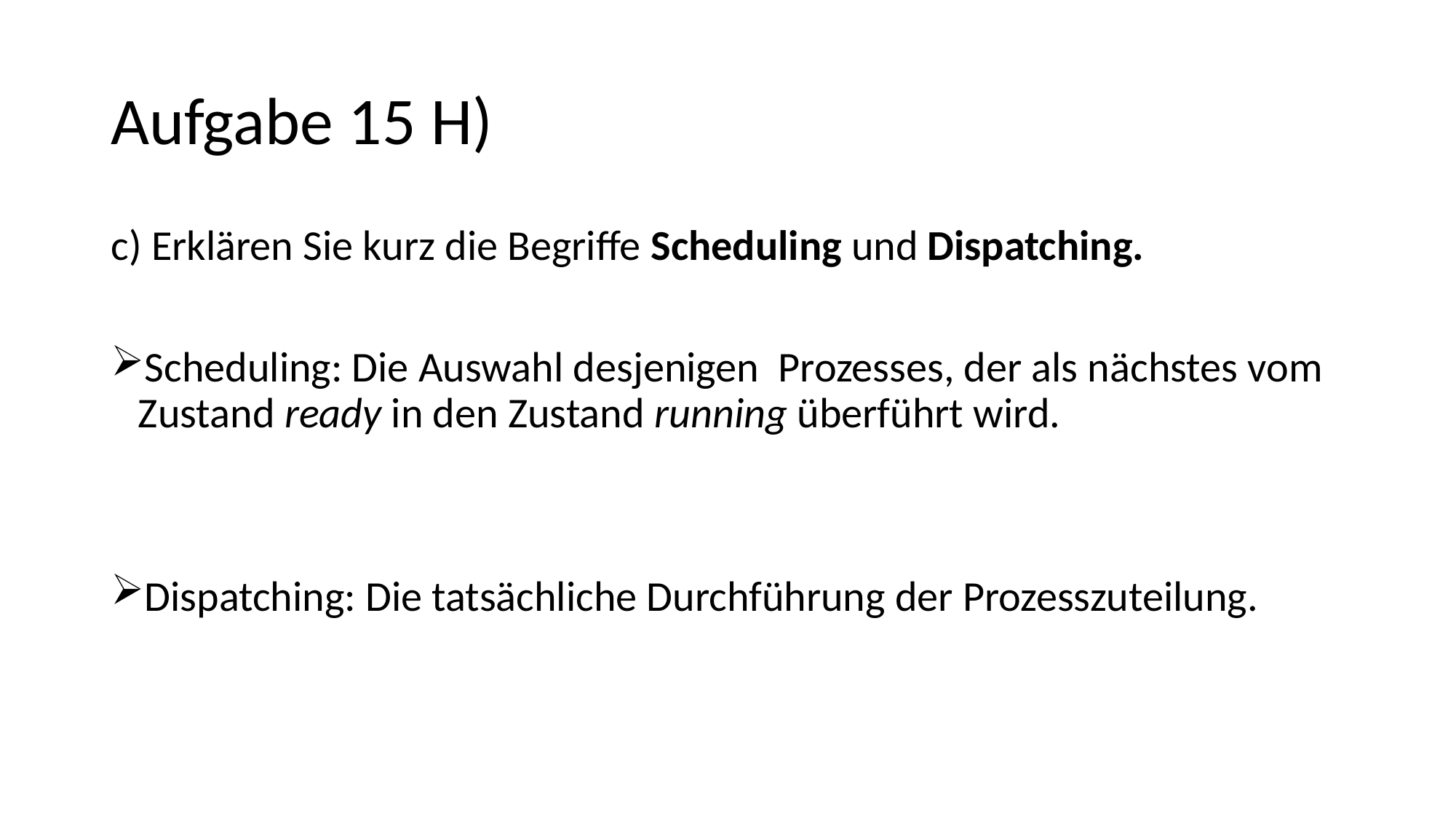

# Aufgabe 15 H)
c) Erklären Sie kurz die Begriffe Scheduling und Dispatching.

Scheduling: Die Auswahl desjenigen  Prozesses, der als nächstes vom Zustand ready in den Zustand running überführt wird.

Dispatching: Die tatsächliche Durchführung der Prozesszuteilung.